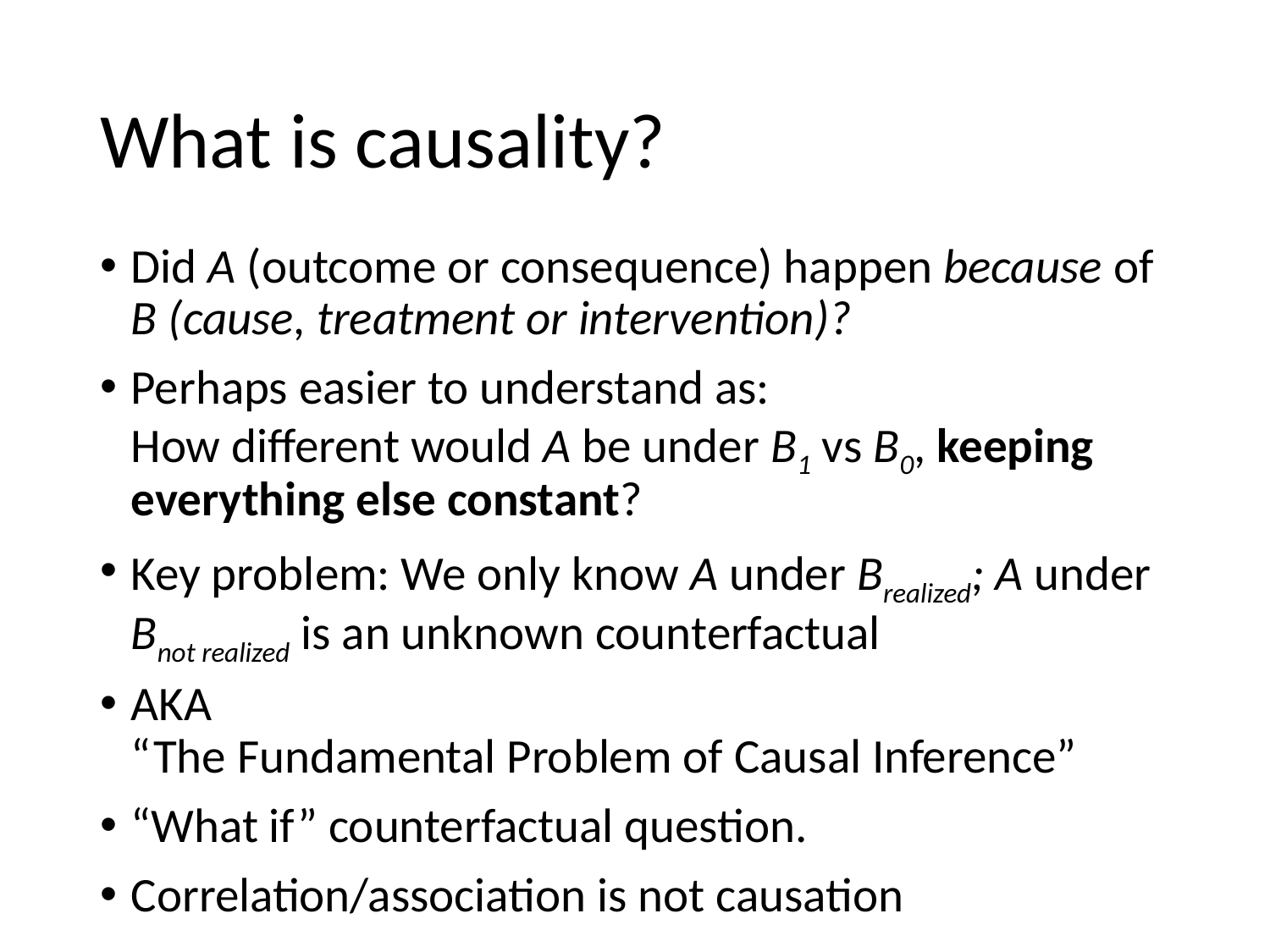

# What is causality?
Did A (outcome or consequence) happen because of B (cause, treatment or intervention)?
Perhaps easier to understand as:
How different would A be under B1 vs B0, keeping everything else constant?
Key problem: We only know A under Brealized; A under Bnot realized is an unknown counterfactual
AKA
“The Fundamental Problem of Causal Inference”
“What if” counterfactual question.
Correlation/association is not causation